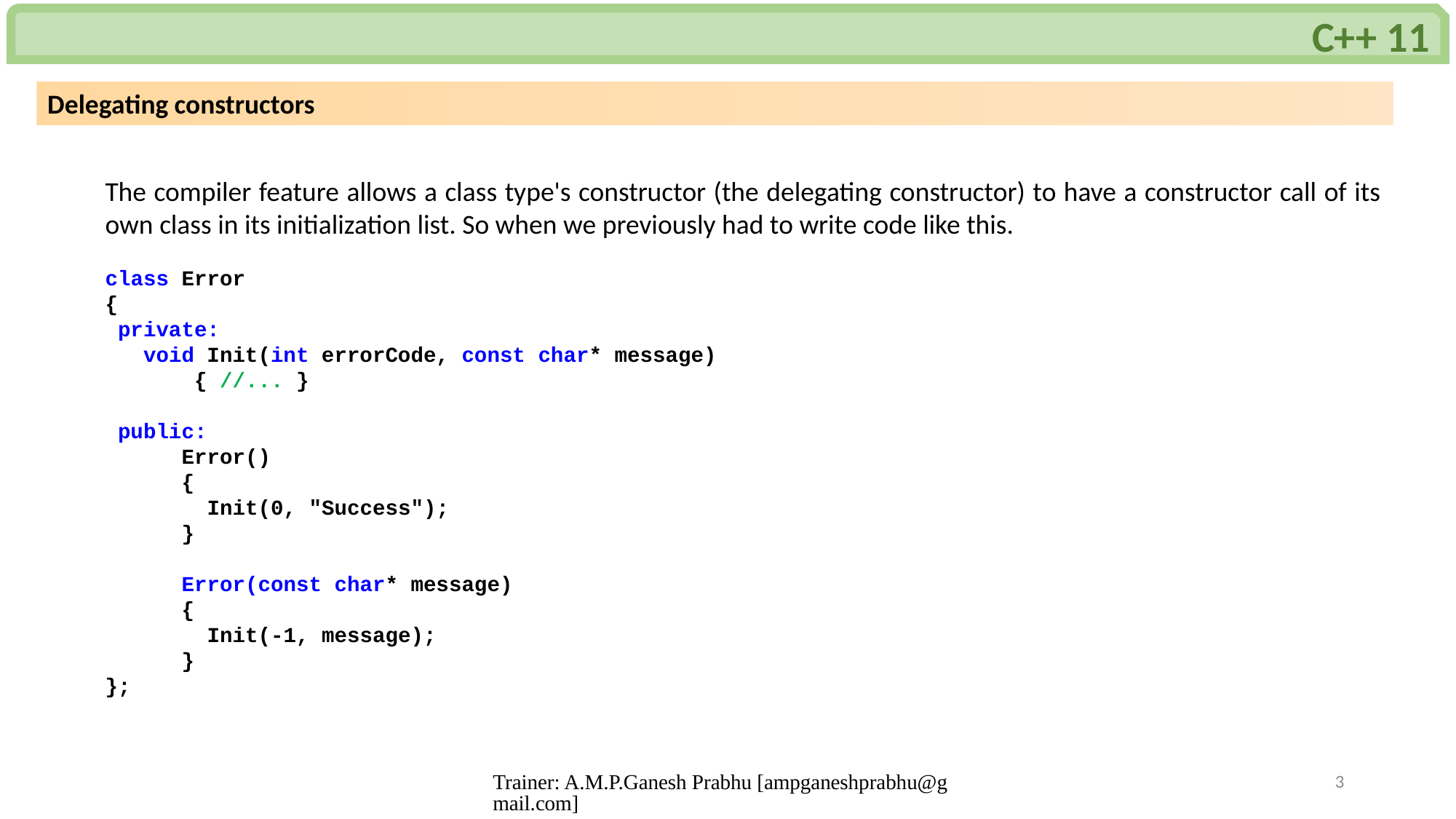

C++ 11
Delegating constructors
The compiler feature allows a class type's constructor (the delegating constructor) to have a constructor call of its own class in its initialization list. So when we previously had to write code like this.

class Error
{
 private:
   void Init(int errorCode, const char* message)
       { //... }

 public:
      Error()
      {
        Init(0, "Success");
      }

      Error(const char* message)
      {
        Init(-1, message);
      }
};
Trainer: A.M.P.Ganesh Prabhu [ampganeshprabhu@gmail.com]
3